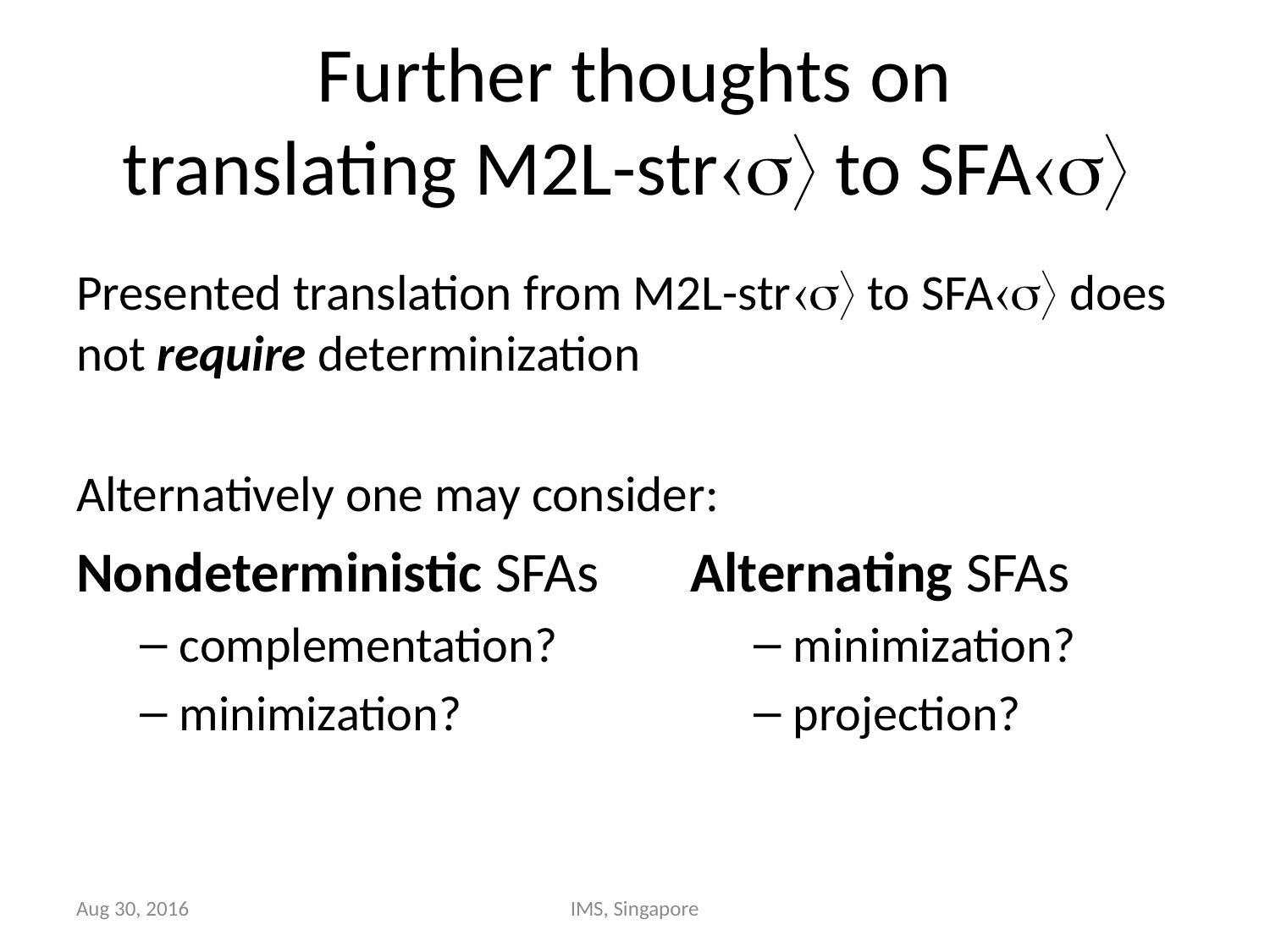

# Further thoughts on translating M2L-str〈σ〉 to SFA〈σ〉
Presented translation from M2L-str〈σ〉 to SFA〈σ〉 does not require determinization

Alternatively one may consider:

Nondeterministic SFAs
complementation?
minimization?
Alternating SFAs
minimization?
projection?
Aug 30, 2016
IMS, Singapore
64